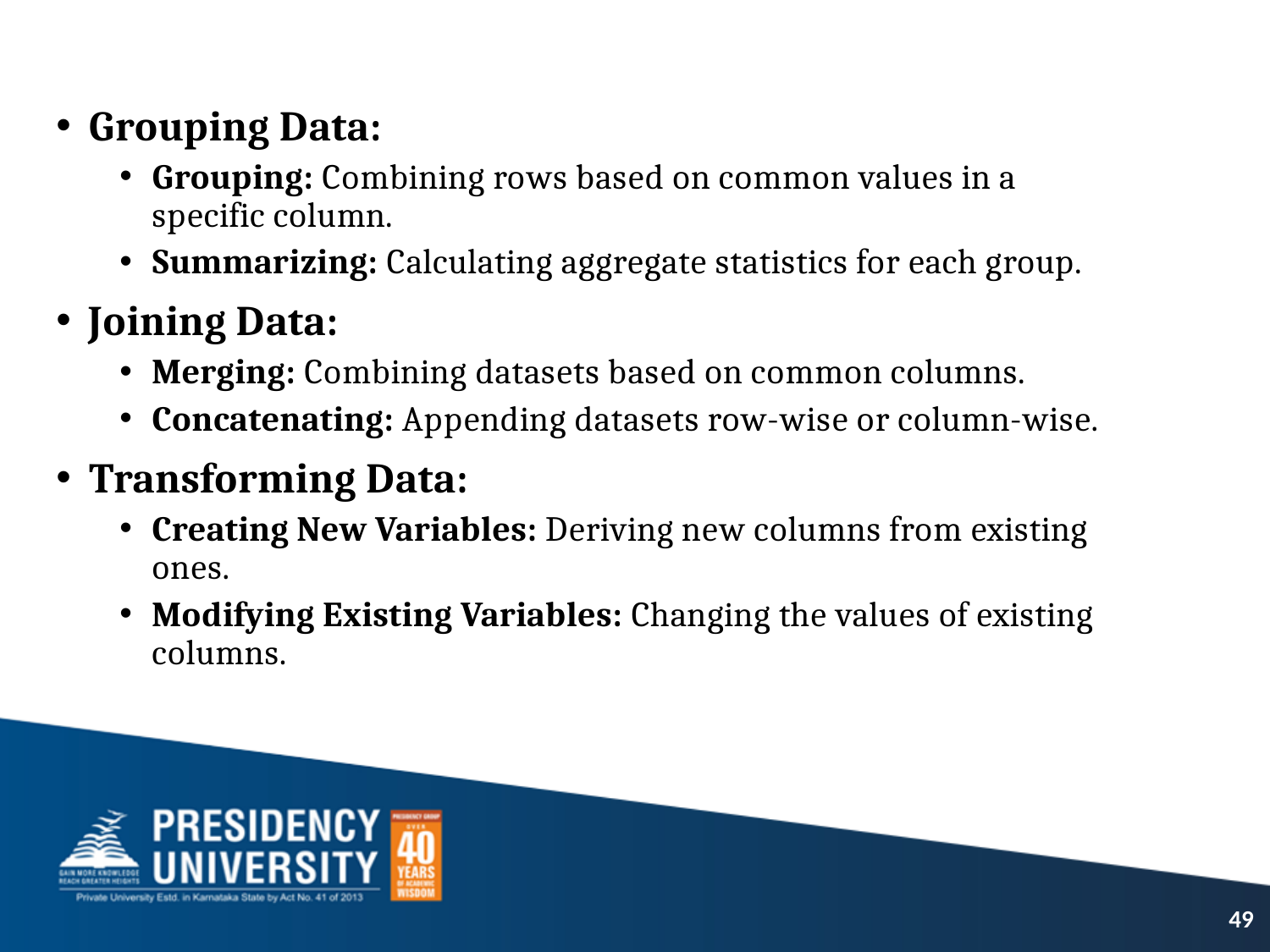

Grouping Data:
Grouping: Combining rows based on common values in a specific column.
Summarizing: Calculating aggregate statistics for each group.
Joining Data:
Merging: Combining datasets based on common columns.
Concatenating: Appending datasets row-wise or column-wise.
Transforming Data:
Creating New Variables: Deriving new columns from existing ones.
Modifying Existing Variables: Changing the values of existing columns.
49